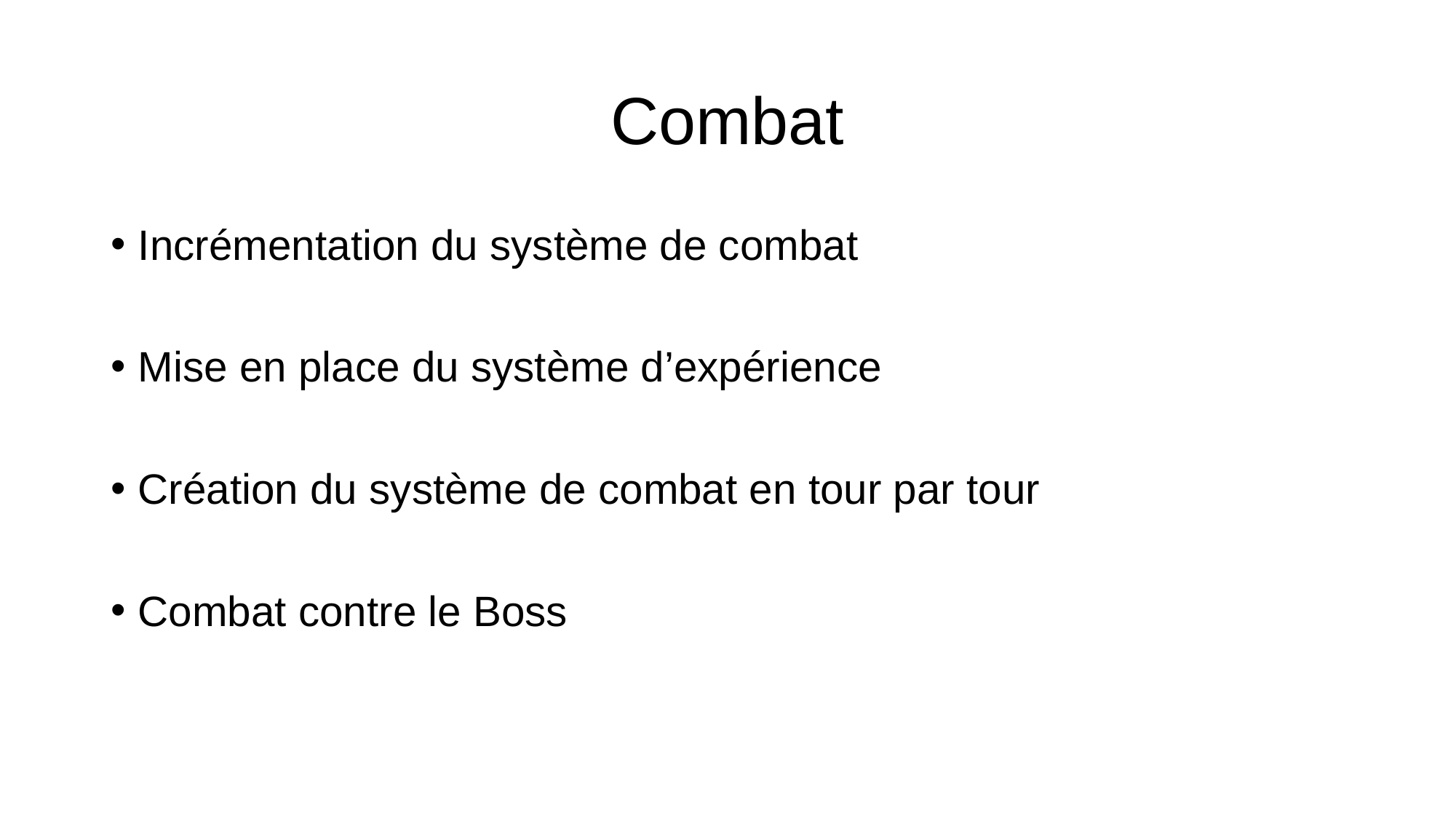

# Combat
Incrémentation du système de combat

Mise en place du système d’expérience

Création du système de combat en tour par tour

Combat contre le Boss